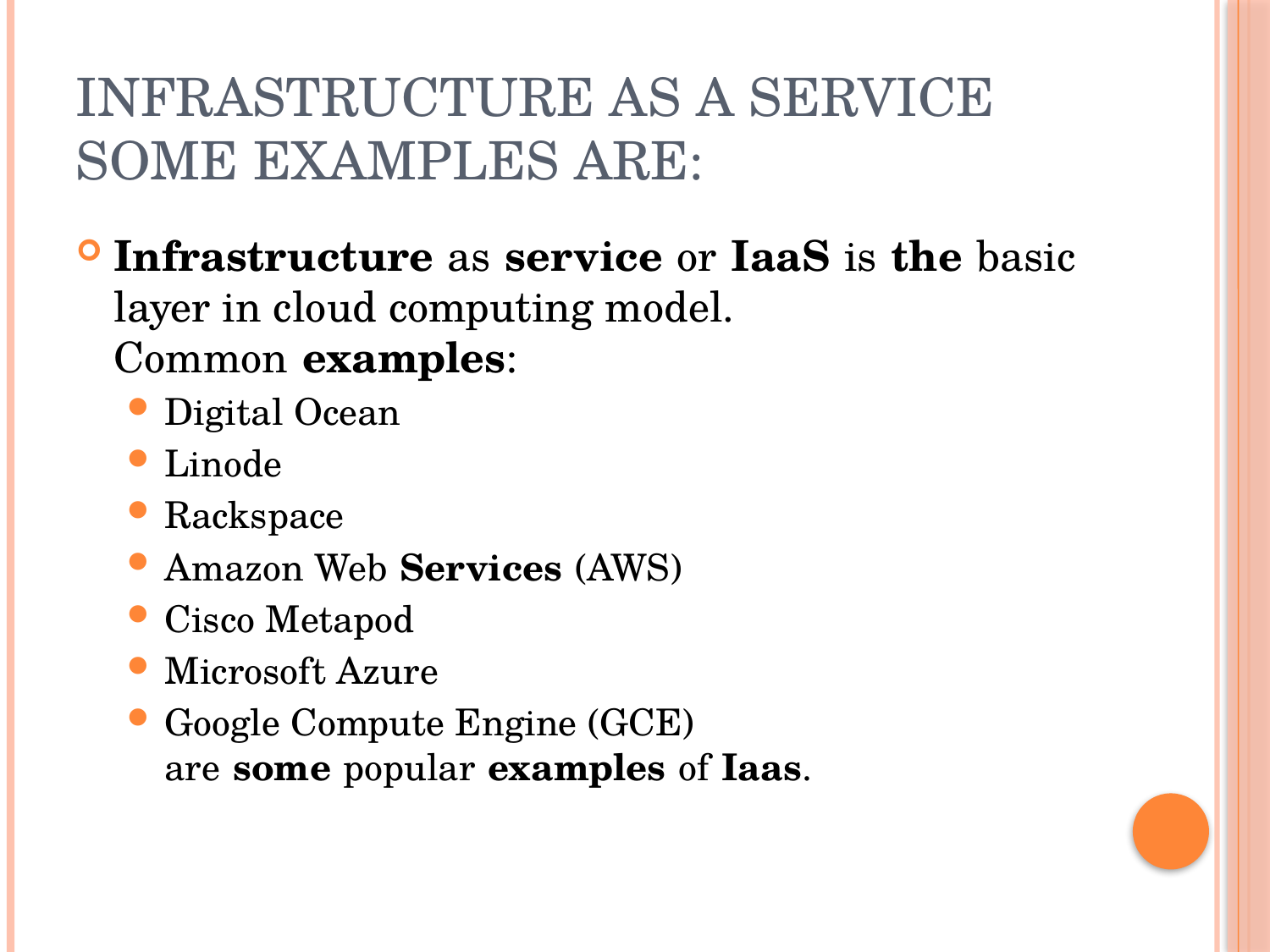

# Infrastructure as a Service Some examples are:
Infrastructure as service or IaaS is the basic layer in cloud computing model. Common examples:
Digital Ocean
Linode
Rackspace
Amazon Web Services (AWS)
Cisco Metapod
Microsoft Azure
Google Compute Engine (GCE) are some popular examples of Iaas.